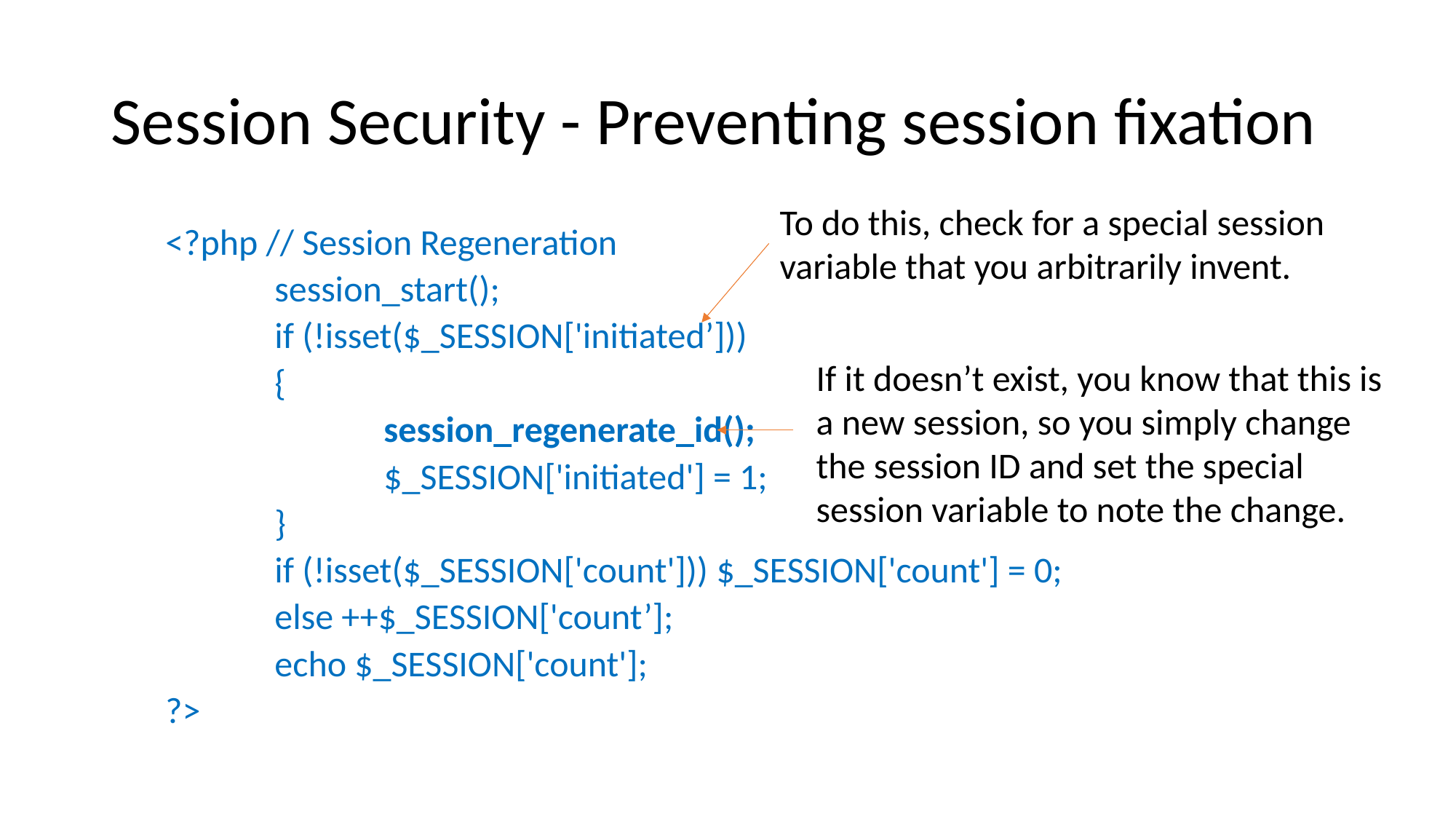

# Session Security - Preventing session fixation
To do this, check for a special session variable that you arbitrarily invent.
<?php // Session Regeneration
	session_start();
	if (!isset($_SESSION['initiated’]))
	{
		session_regenerate_id();
		$_SESSION['initiated'] = 1;
	}
	if (!isset($_SESSION['count'])) $_SESSION['count'] = 0;
	else ++$_SESSION['count’];
	echo $_SESSION['count'];
?>
If it doesn’t exist, you know that this is a new session, so you simply change the session ID and set the special session variable to note the change.